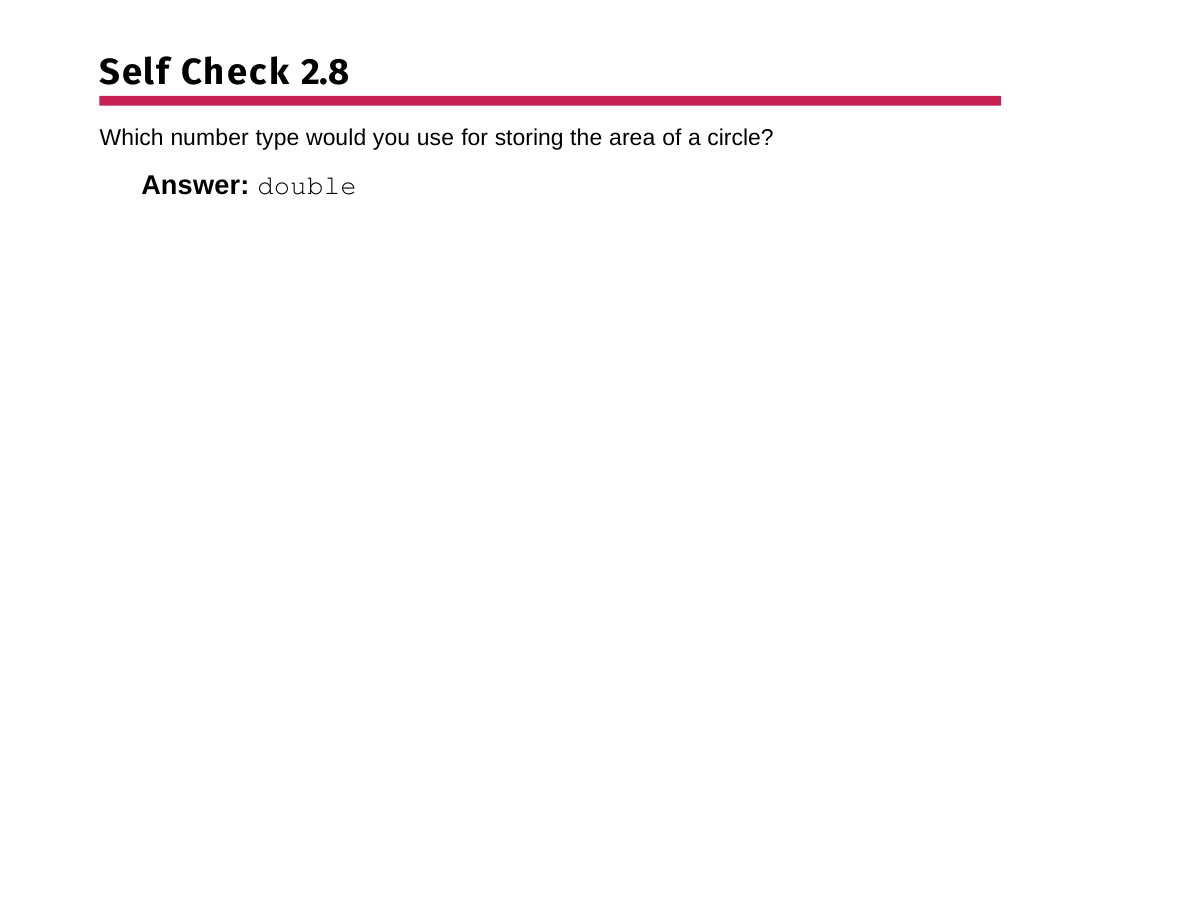

# Self Check 2.8

Which number type would you use for storing the area of a circle?
Answer: double